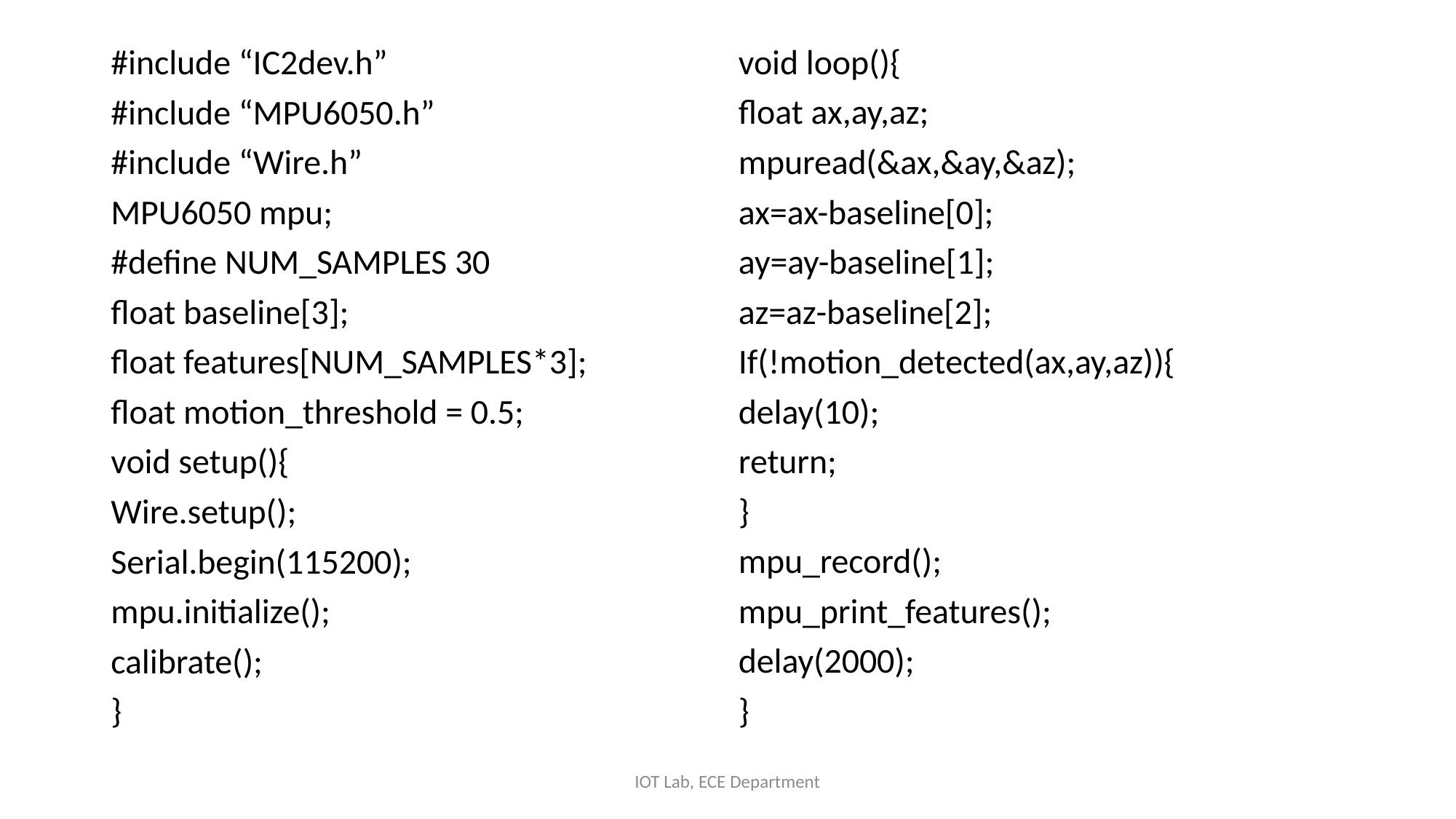

#include “IC2dev.h”
#include “MPU6050.h”
#include “Wire.h”
MPU6050 mpu;
#define NUM_SAMPLES 30
float baseline[3];
float features[NUM_SAMPLES*3];
float motion_threshold = 0.5;
void setup(){
Wire.setup();
Serial.begin(115200);
mpu.initialize();
calibrate();
}

void loop(){
float ax,ay,az;
mpuread(&ax,&ay,&az);
ax=ax-baseline[0];
ay=ay-baseline[1];
az=az-baseline[2];
If(!motion_detected(ax,ay,az)){
delay(10);
return;
}
mpu_record();
mpu_print_features();
delay(2000);
}

IOT Lab, ECE Department